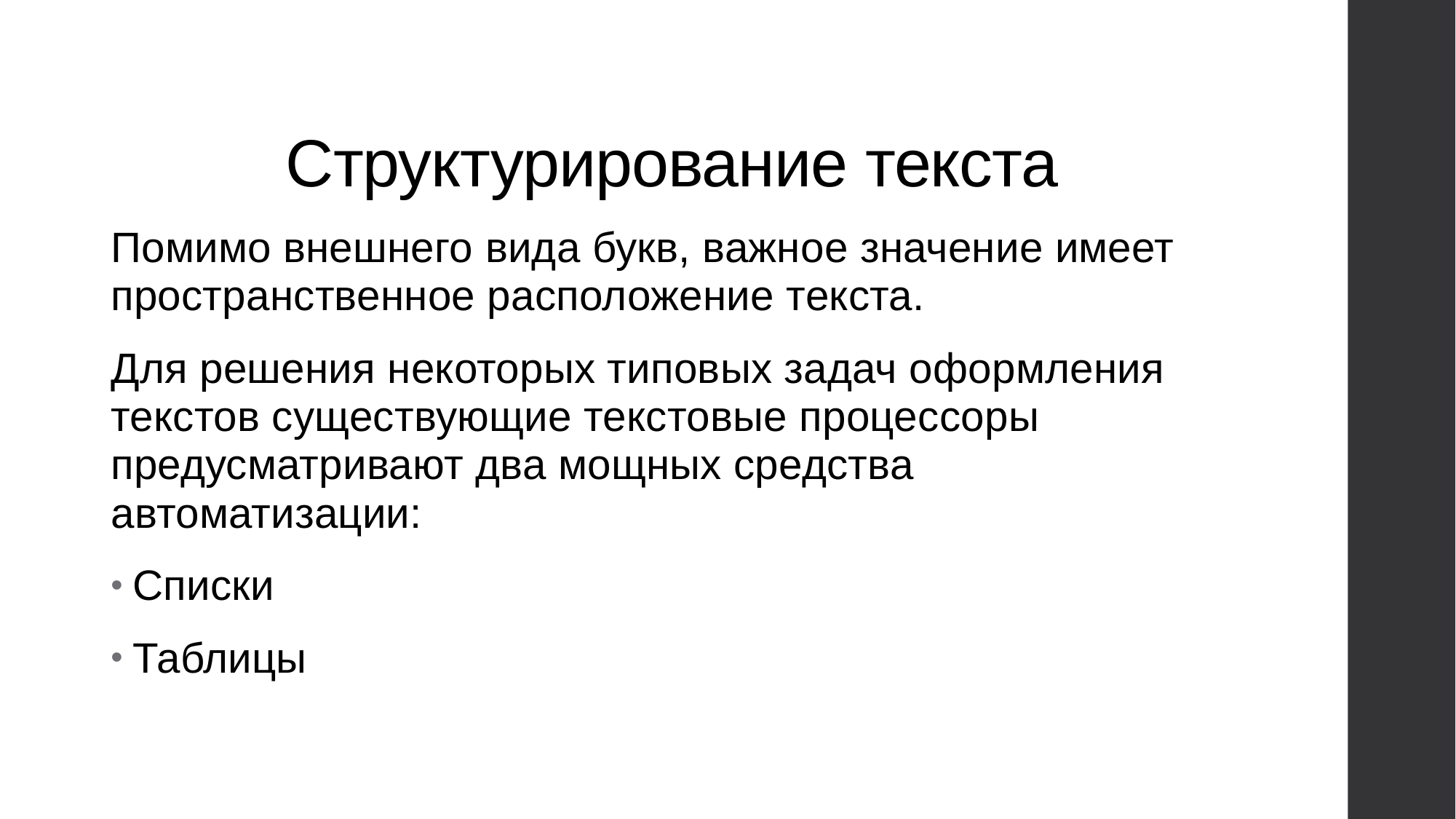

# Структурирование текста
Помимо внешнего вида букв, важное значение имеет пространственное расположение текста.
Для решения некоторых типовых задач оформления текстов существующие текстовые процессоры предусматривают два мощных средства автоматизации:
Списки
Таблицы